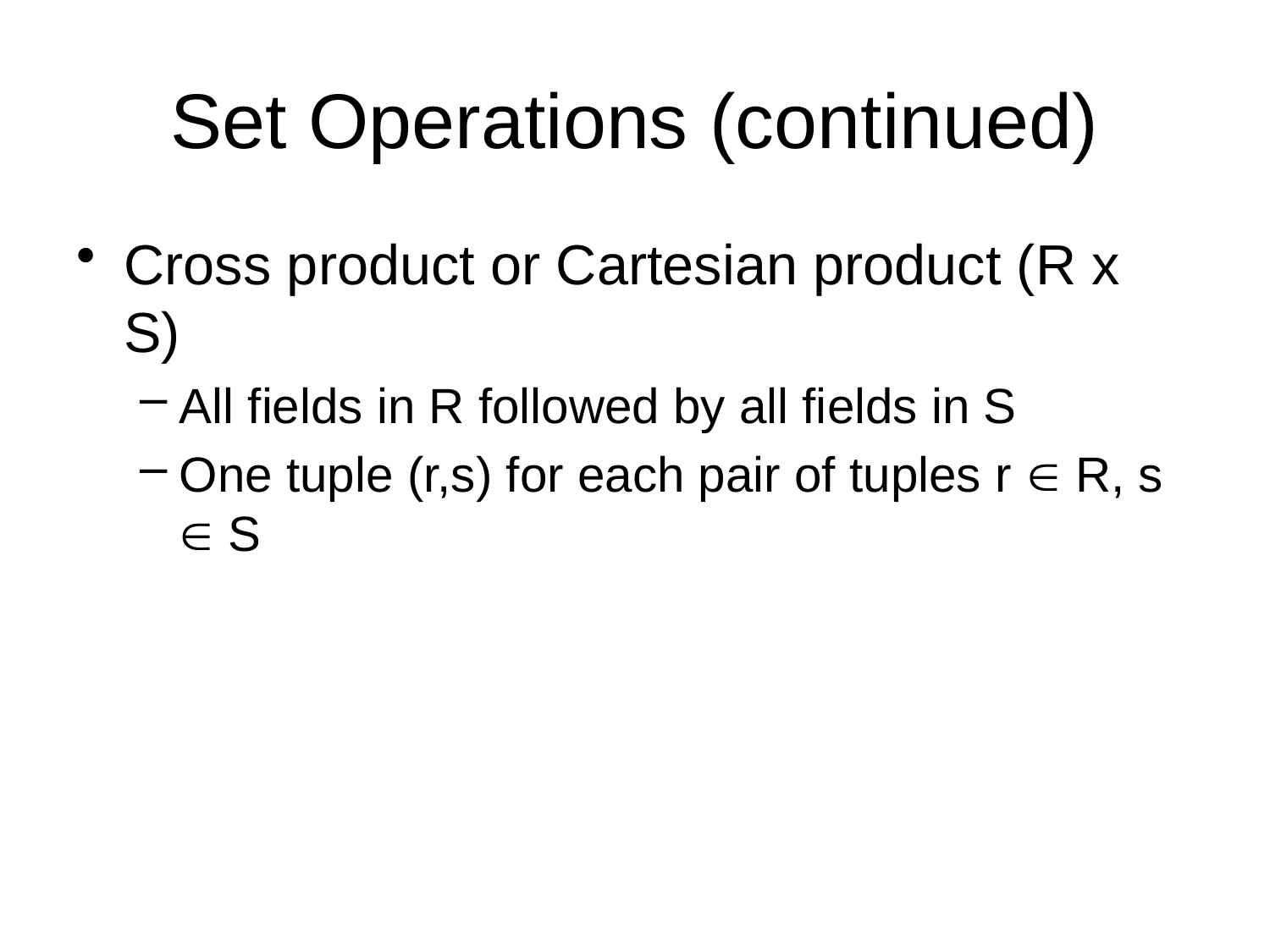

# Set Operations (continued)
Cross product or Cartesian product (R x S)
All fields in R followed by all fields in S
One tuple (r,s) for each pair of tuples r ∈ R, s ∈ S